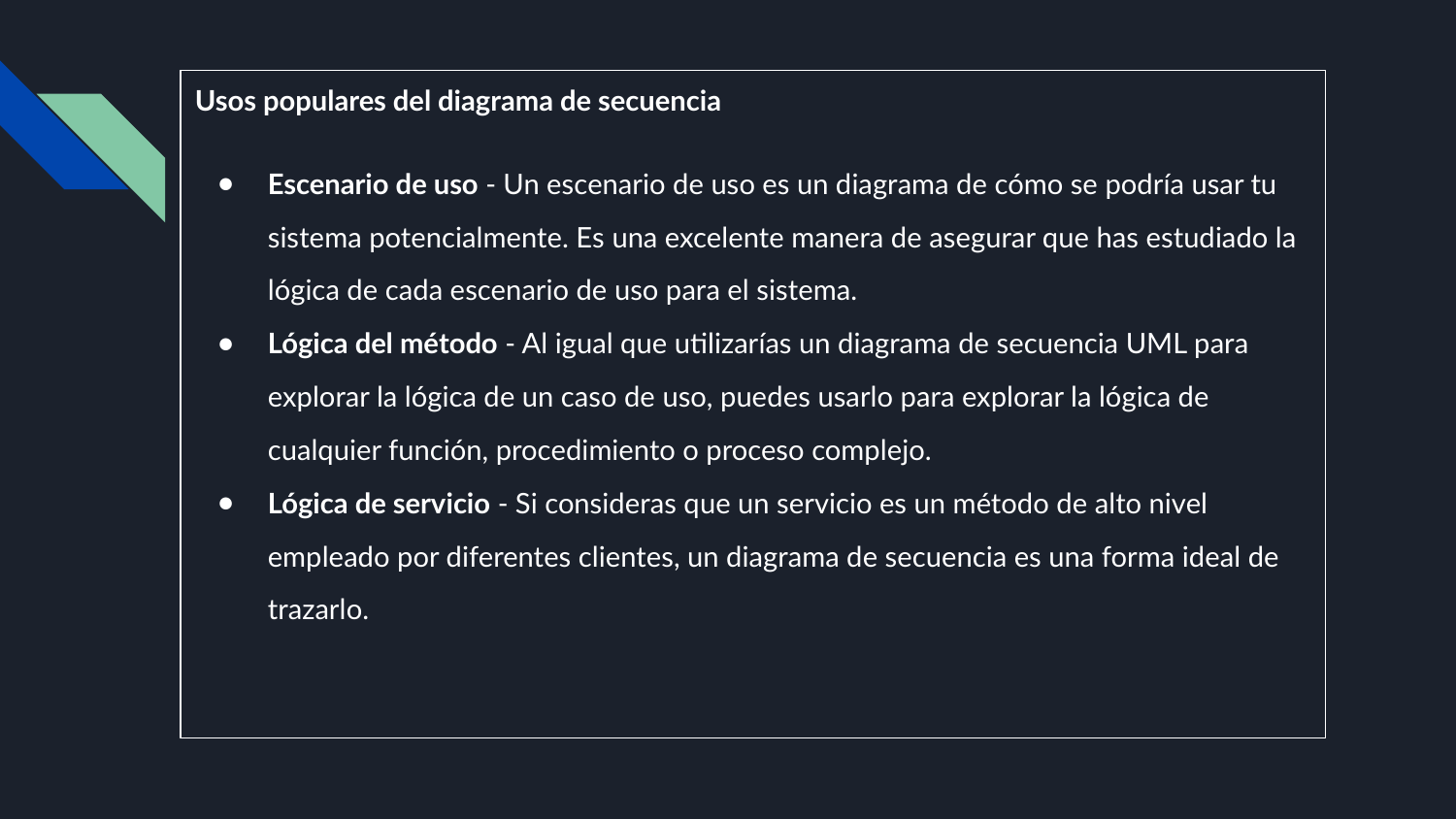

Usos populares del diagrama de secuencia
Escenario de uso - Un escenario de uso es un diagrama de cómo se podría usar tu sistema potencialmente. Es una excelente manera de asegurar que has estudiado la lógica de cada escenario de uso para el sistema.
Lógica del método - Al igual que utilizarías un diagrama de secuencia UML para explorar la lógica de un caso de uso, puedes usarlo para explorar la lógica de cualquier función, procedimiento o proceso complejo.
Lógica de servicio - Si consideras que un servicio es un método de alto nivel empleado por diferentes clientes, un diagrama de secuencia es una forma ideal de trazarlo.